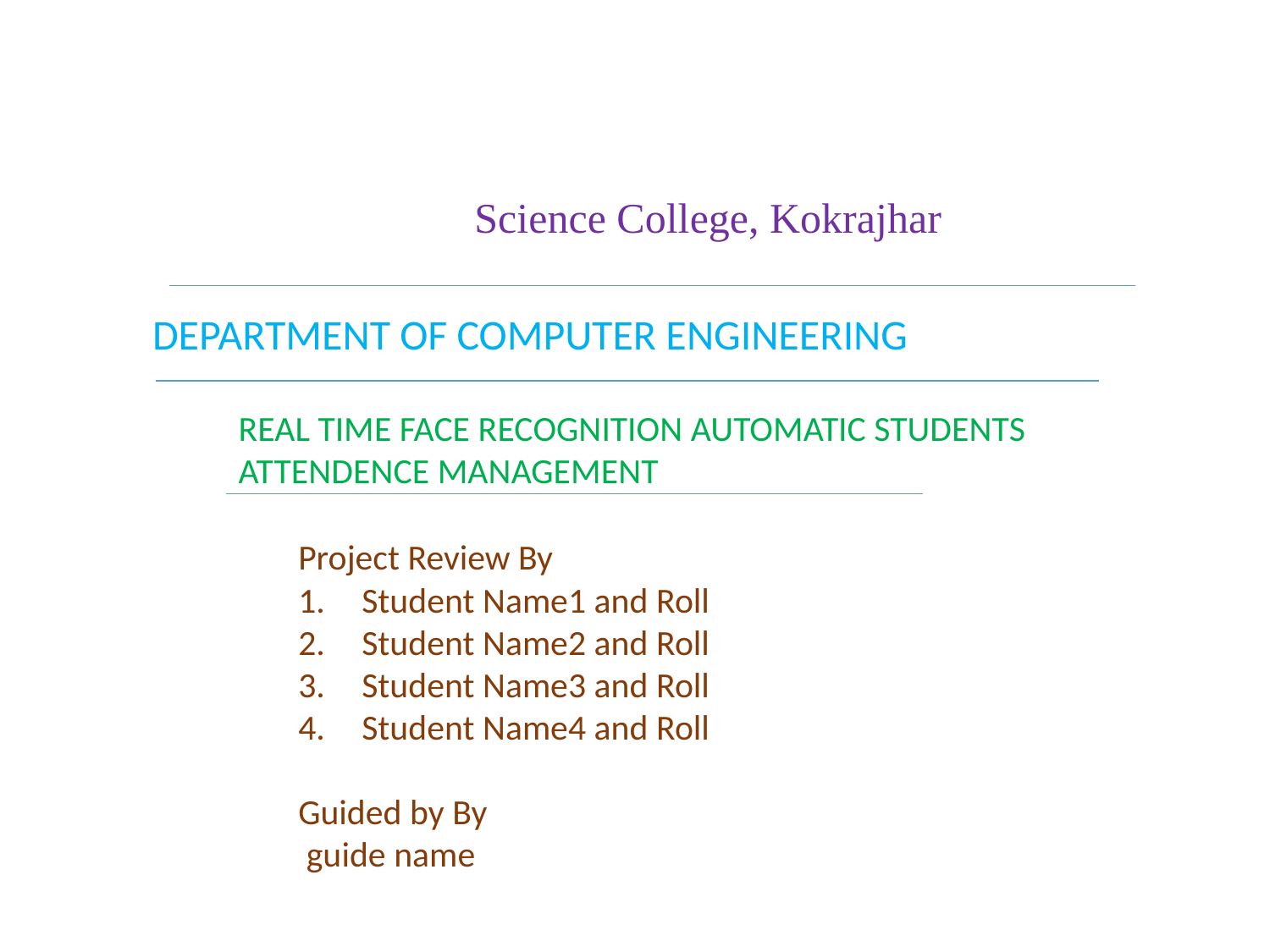

# Science College, Kokrajhar
        DEPARTMENT OF COMPUTER ENGINEERING
REAL TIME FACE RECOGNITION AUTOMATIC STUDENTS ATTENDENCE MANAGEMENT
Project Review By
Student Name1 and Roll
Student Name2 and Roll
Student Name3 and Roll
Student Name4 and Roll

Guided by By
 guide name